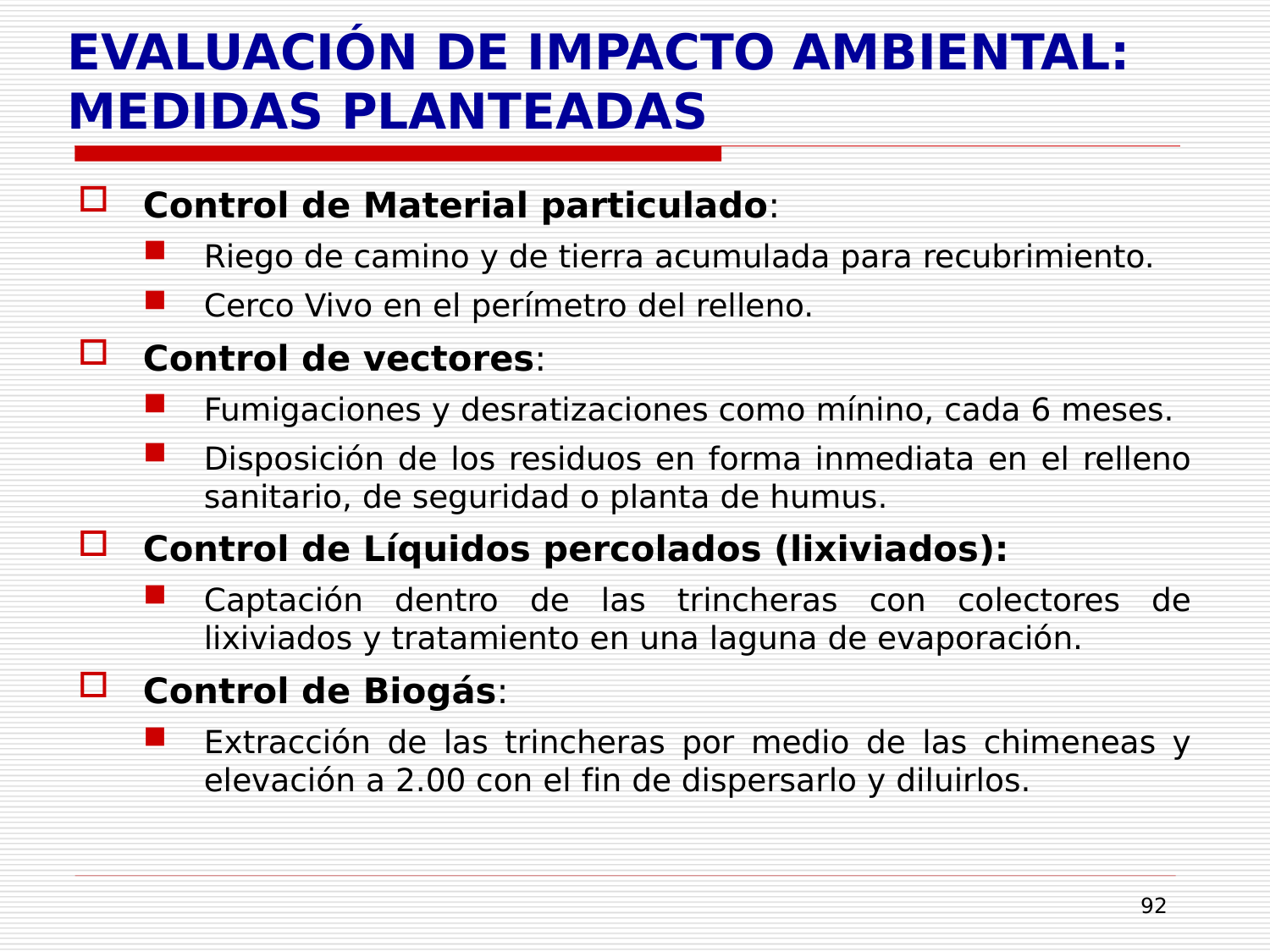

# EVALUACIÓN DE IMPACTO AMBIENTAL: MEDIDAS PLANTEADAS
Control de Material particulado:
Riego de camino y de tierra acumulada para recubrimiento.
Cerco Vivo en el perímetro del relleno.
Control de vectores:
Fumigaciones y desratizaciones como mínino, cada 6 meses.
Disposición de los residuos en forma inmediata en el relleno sanitario, de seguridad o planta de humus.
Control de Líquidos percolados (lixiviados):
Captación dentro de las trincheras con colectores de lixiviados y tratamiento en una laguna de evaporación.
Control de Biogás:
Extracción de las trincheras por medio de las chimeneas y elevación a 2.00 con el fin de dispersarlo y diluirlos.
92